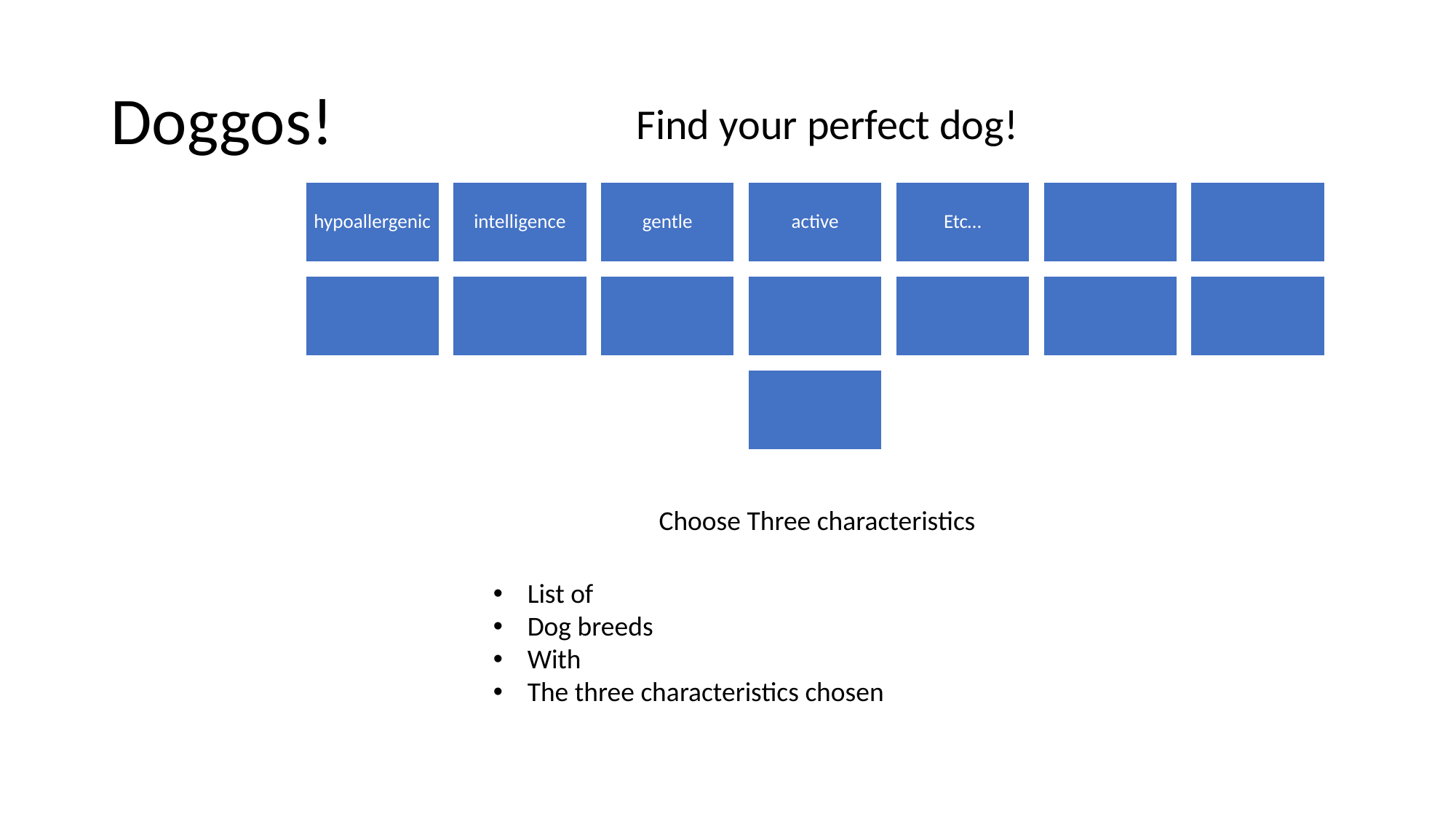

# Doggos!
Find your perfect dog!
hypoallergenic
intelligence
gentle
active
Etc…

Choose Three characteristics
List of
Dog breeds
With
The three characteristics chosen